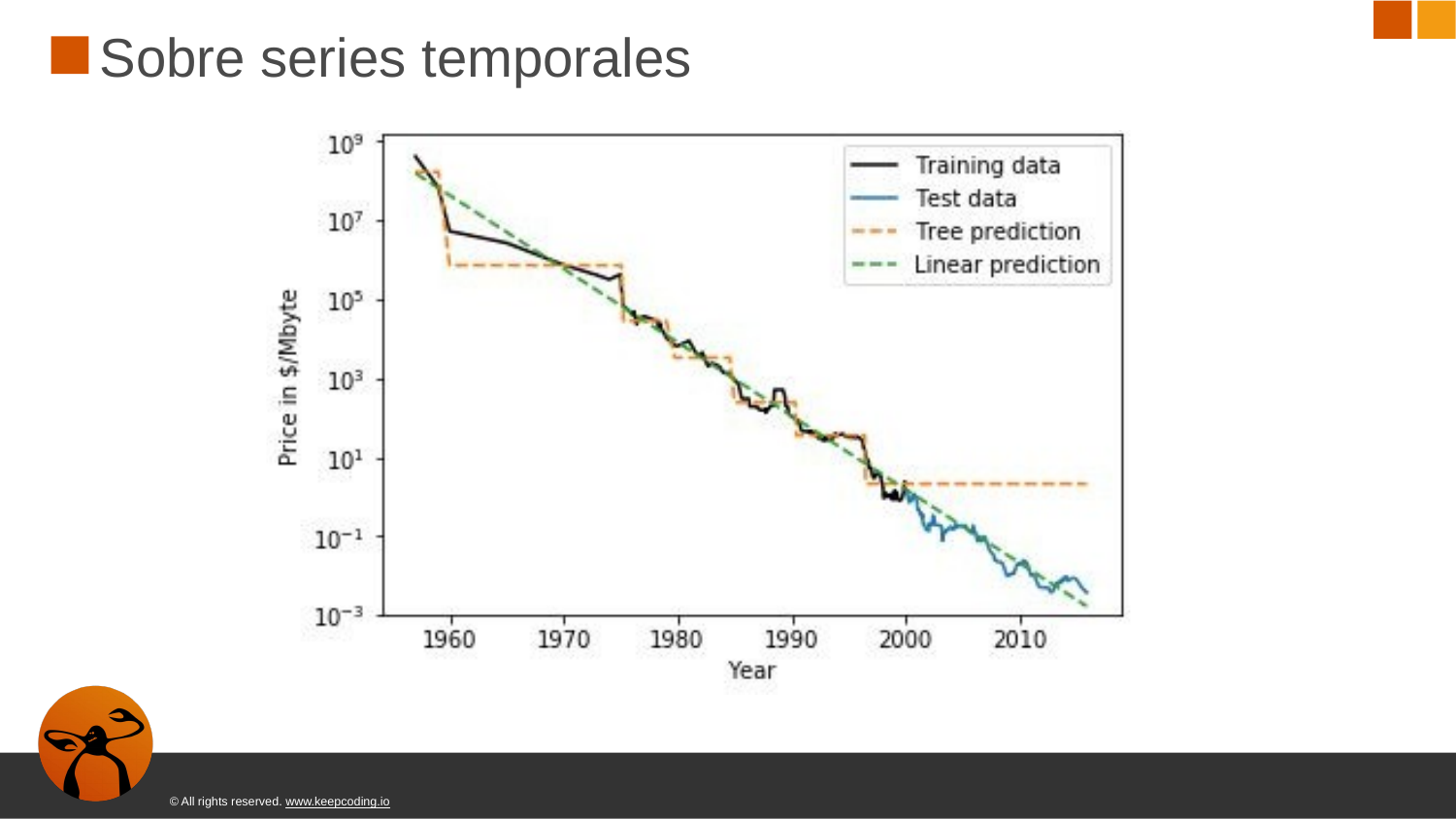

# Sobre series temporales

© All rights reserved. www.keepcoding.io